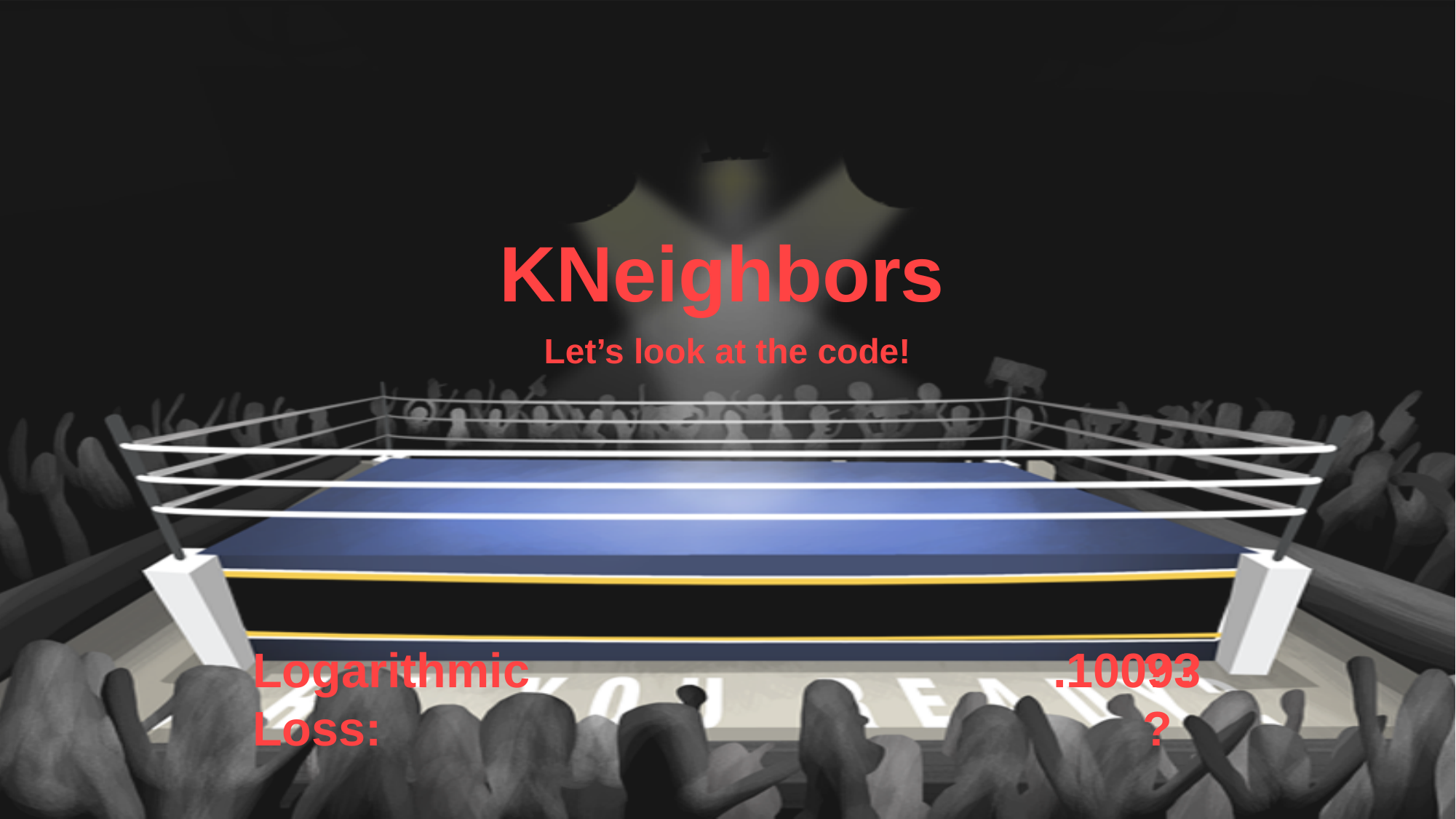

KNeighbors
Let’s look at the code!

Logarithmic Loss:
.10093
???